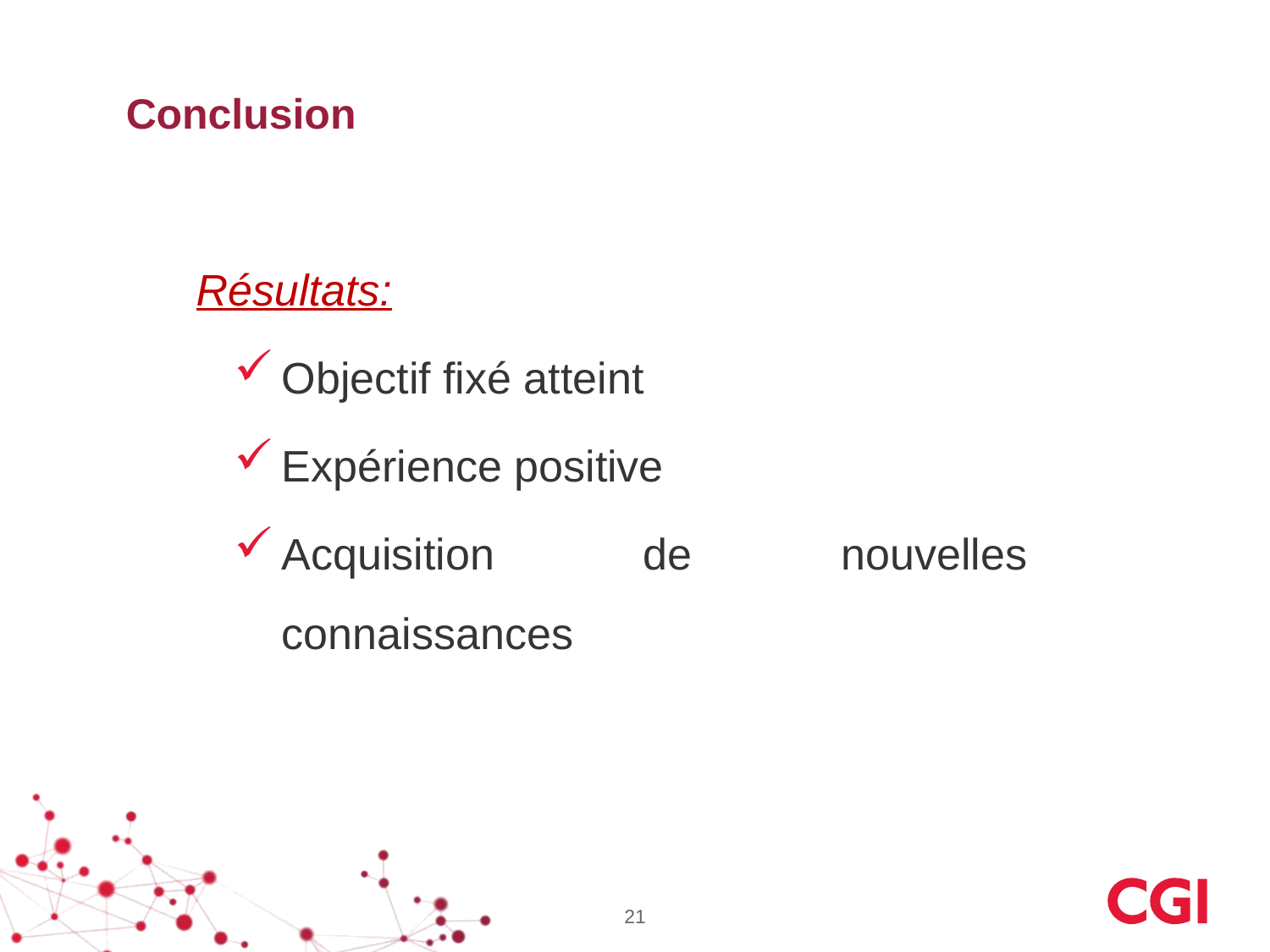

Conclusion

Résultats:
Objectif fixé atteint
Expérience positive
Acquisition de nouvelles connaissances

21